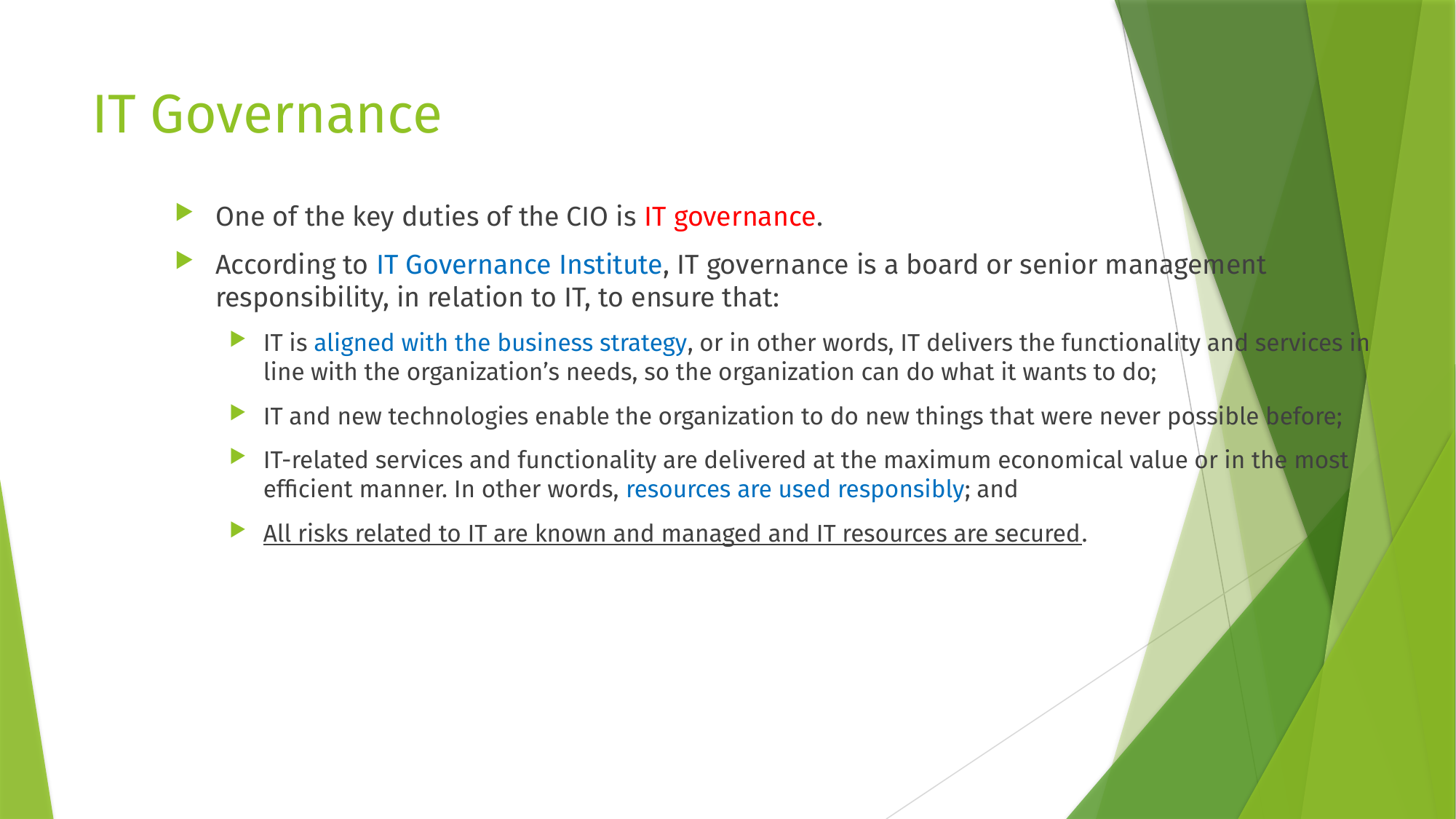

# IT Governance
One of the key duties of the CIO is IT governance.
According to IT Governance Institute, IT governance is a board or senior management responsibility, in relation to IT, to ensure that:
IT is aligned with the business strategy, or in other words, IT delivers the functionality and services in line with the organization’s needs, so the organization can do what it wants to do;
IT and new technologies enable the organization to do new things that were never possible before;
IT-related services and functionality are delivered at the maximum economical value or in the most efficient manner. In other words, resources are used responsibly; and
All risks related to IT are known and managed and IT resources are secured.